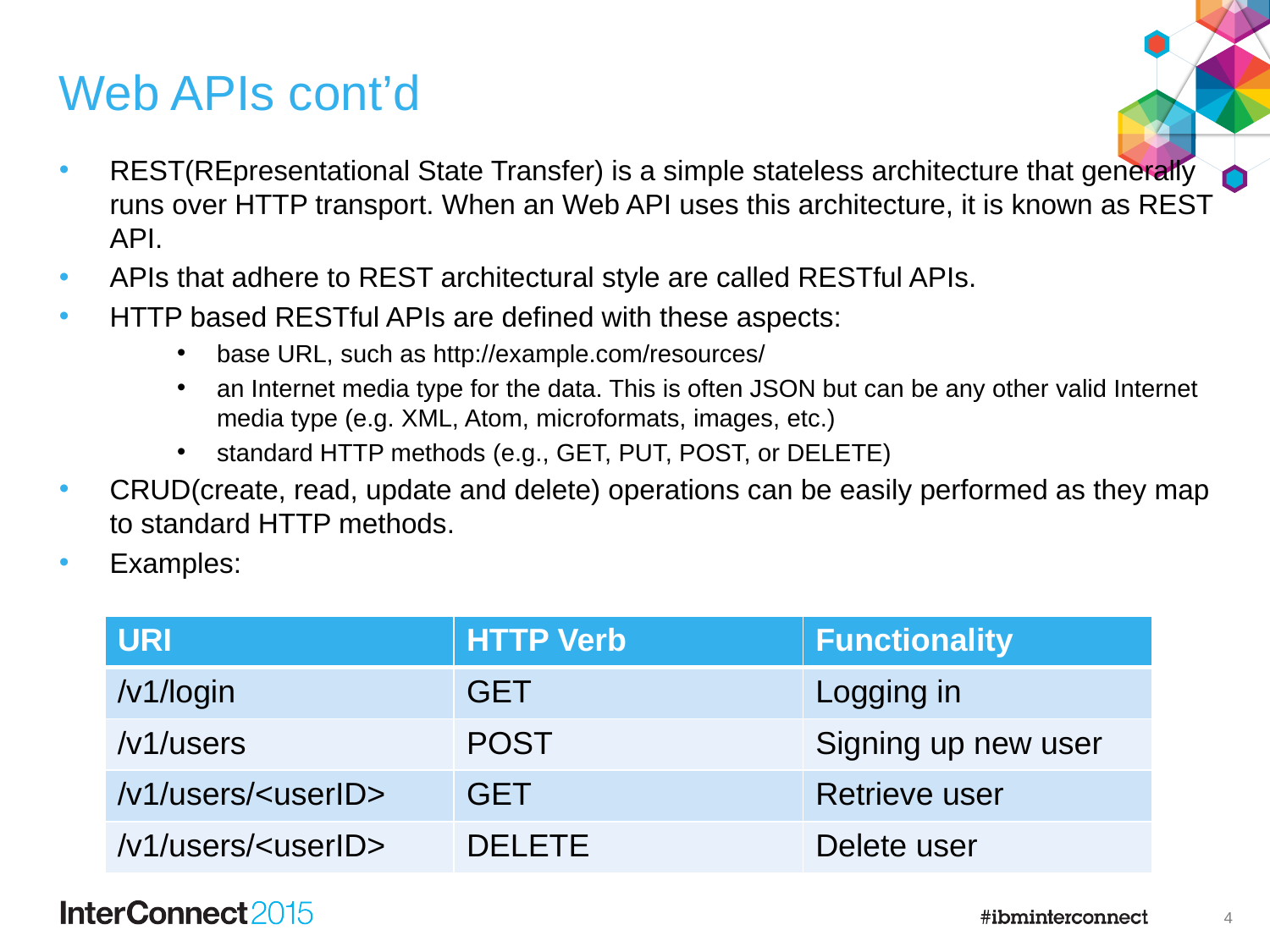

# Web APIs cont’d
REST(REpresentational State Transfer) is a simple stateless architecture that generally runs over HTTP transport. When an Web API uses this architecture, it is known as REST API.
APIs that adhere to REST architectural style are called RESTful APIs.
HTTP based RESTful APIs are defined with these aspects:
base URL, such as http://example.com/resources/
an Internet media type for the data. This is often JSON but can be any other valid Internet media type (e.g. XML, Atom, microformats, images, etc.)
standard HTTP methods (e.g., GET, PUT, POST, or DELETE)
CRUD(create, read, update and delete) operations can be easily performed as they map to standard HTTP methods.
Examples:

| URI | HTTP Verb | Functionality |
| --- | --- | --- |
| /v1/login | GET | Logging in |
| /v1/users | POST | Signing up new user |
| /v1/users/<userID> | GET | Retrieve user |
| /v1/users/<userID> | DELETE | Delete user |
4